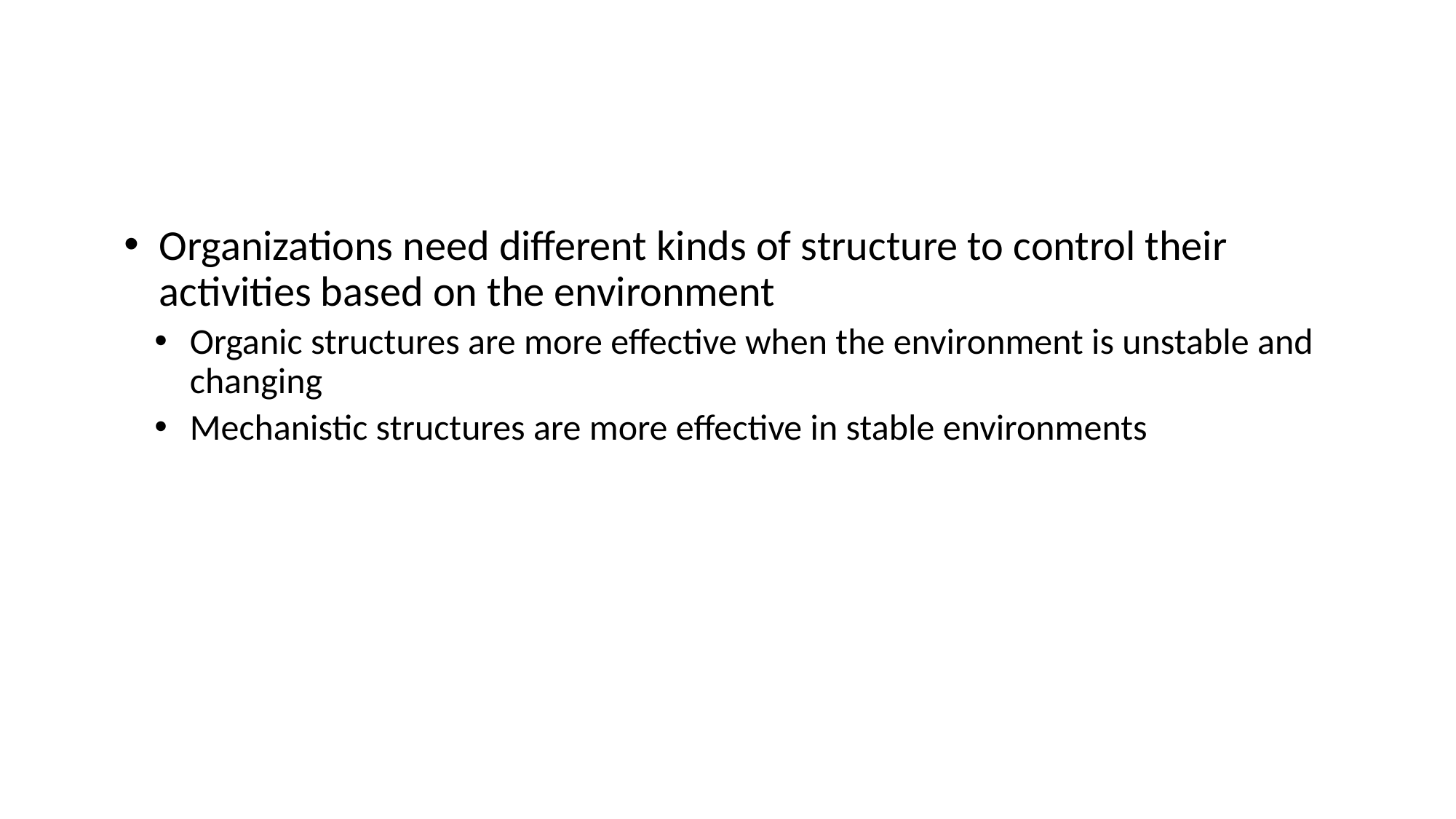

#
Organizations need different kinds of structure to control their activities based on the environment
Organic structures are more effective when the environment is unstable and changing
Mechanistic structures are more effective in stable environments